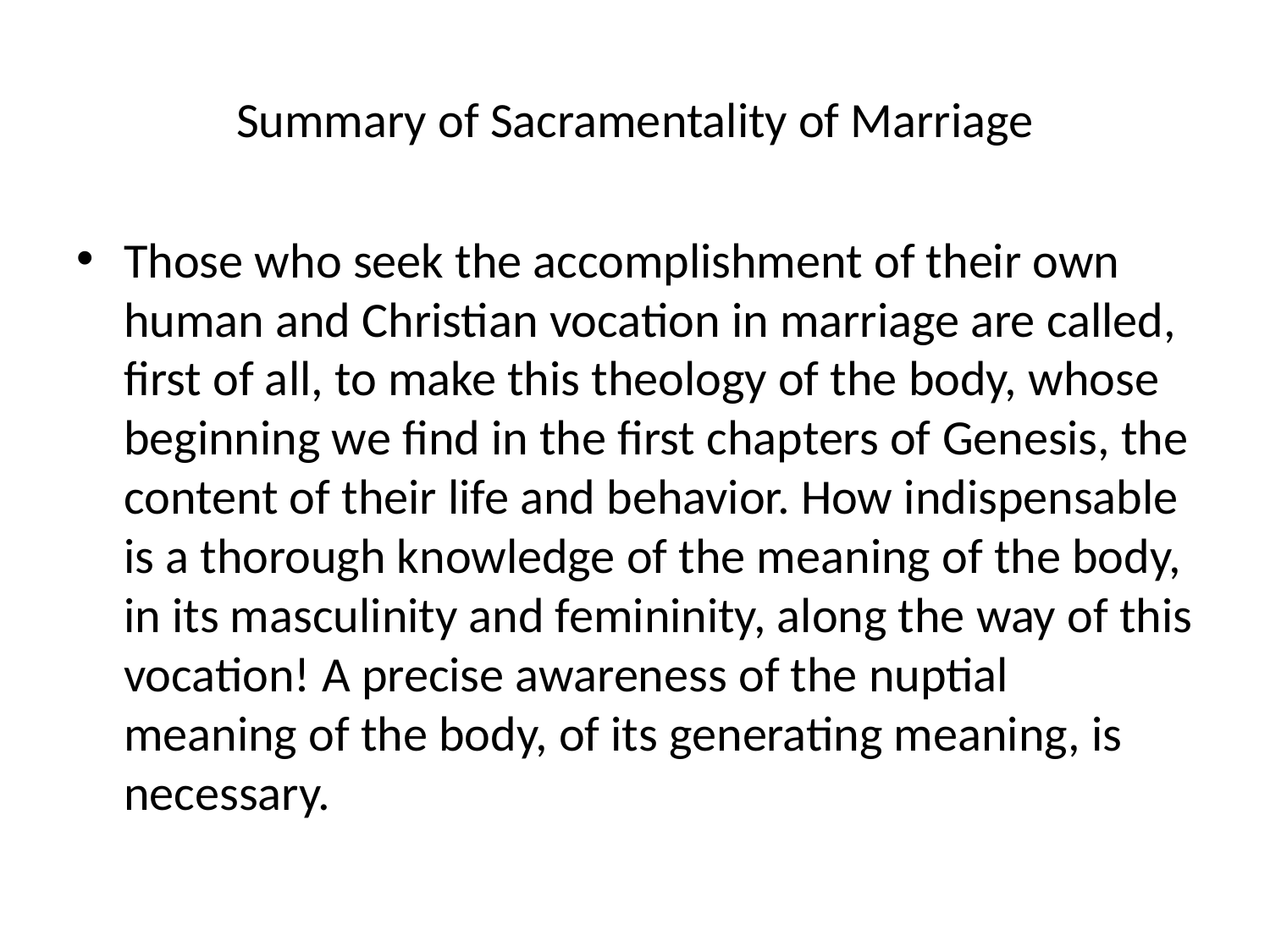

# Summary of Sacramentality of Marriage
Those who seek the accomplishment of their own human and Christian vocation in marriage are called, first of all, to make this theology of the body, whose beginning we find in the first chapters of Genesis, the content of their life and behavior. How indispensable is a thorough knowledge of the meaning of the body, in its masculinity and femininity, along the way of this vocation! A precise awareness of the nuptial meaning of the body, of its generating meaning, is necessary.